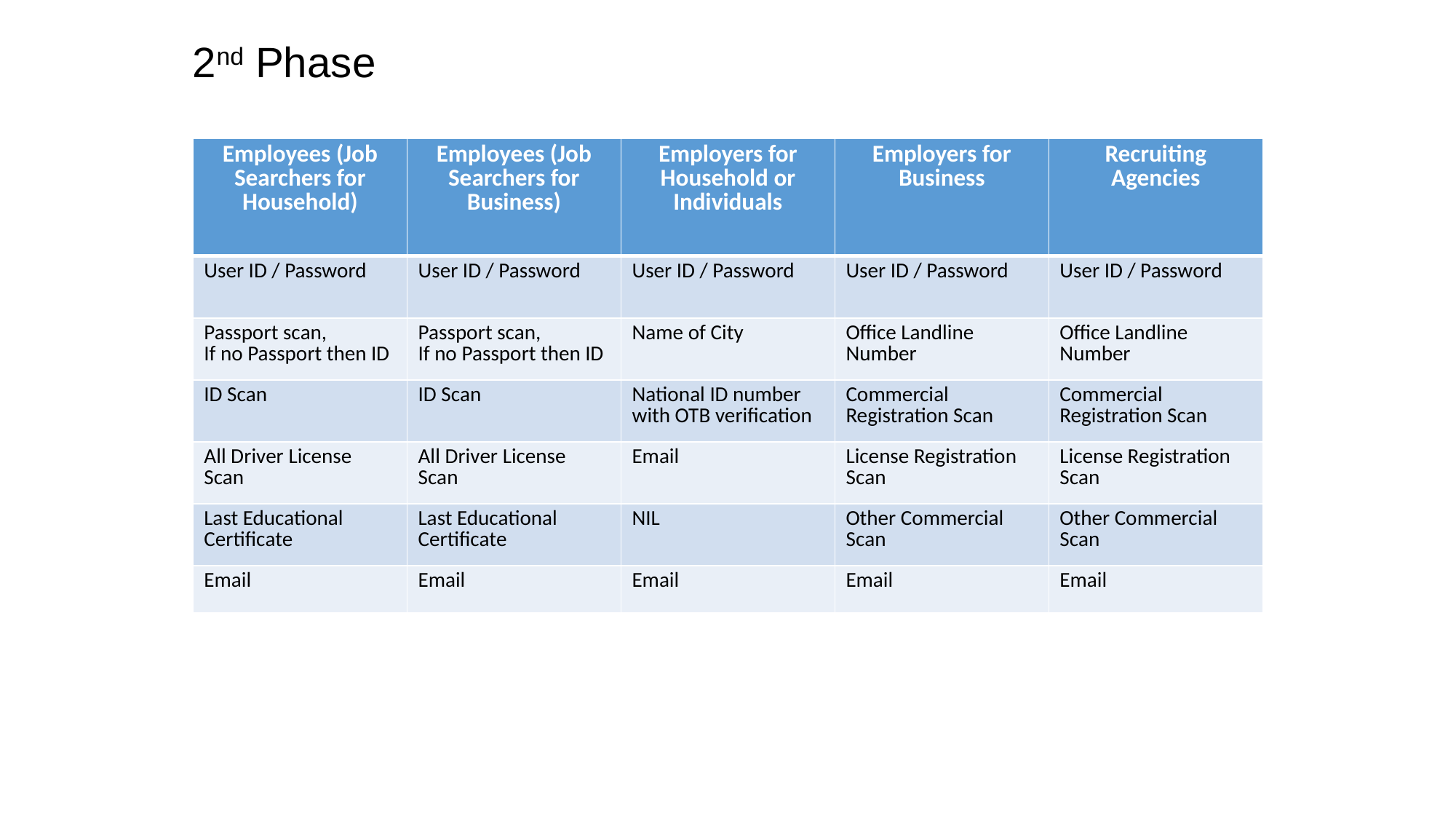

# 2nd Phase

| Employees (Job Searchers for Household) | Employees (Job Searchers for Business) | Employers for Household or Individuals | Employers for Business | Recruiting Agencies |
| --- | --- | --- | --- | --- |
| User ID / Password | User ID / Password | User ID / Password | User ID / Password | User ID / Password |
| Passport scan, If no Passport then ID | Passport scan, If no Passport then ID | Name of City | Office Landline Number | Office Landline Number |
| ID Scan | ID Scan | National ID number with OTB verification | Commercial Registration Scan | Commercial Registration Scan |
| All Driver License Scan | All Driver License Scan | Email | License Registration Scan | License Registration Scan |
| Last Educational Certificate | Last Educational Certificate | NIL | Other Commercial Scan | Other Commercial Scan |
| Email | Email | Email | Email | Email |